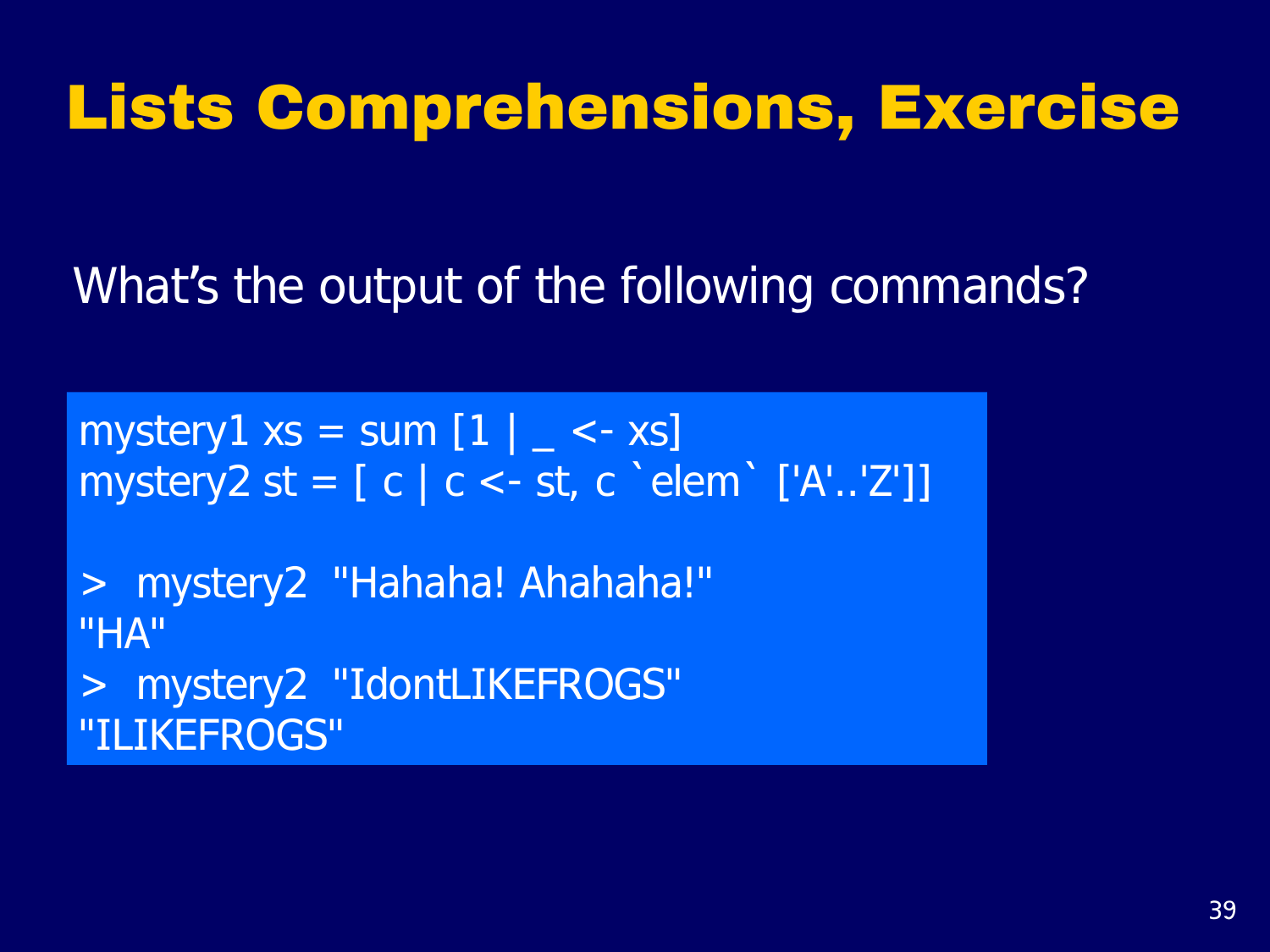

# Lists Comprehensions, Exercise
What’s the output of the following commands?
mystery1 xs = sum [1 | _ <- xs]
mystery2 st = [ c | c <- st, c `elem` ['A'..'Z']]

>  mystery2  "Hahaha! Ahahaha!"
"HA"
>  mystery2  "IdontLIKEFROGS"
"ILIKEFROGS"
39